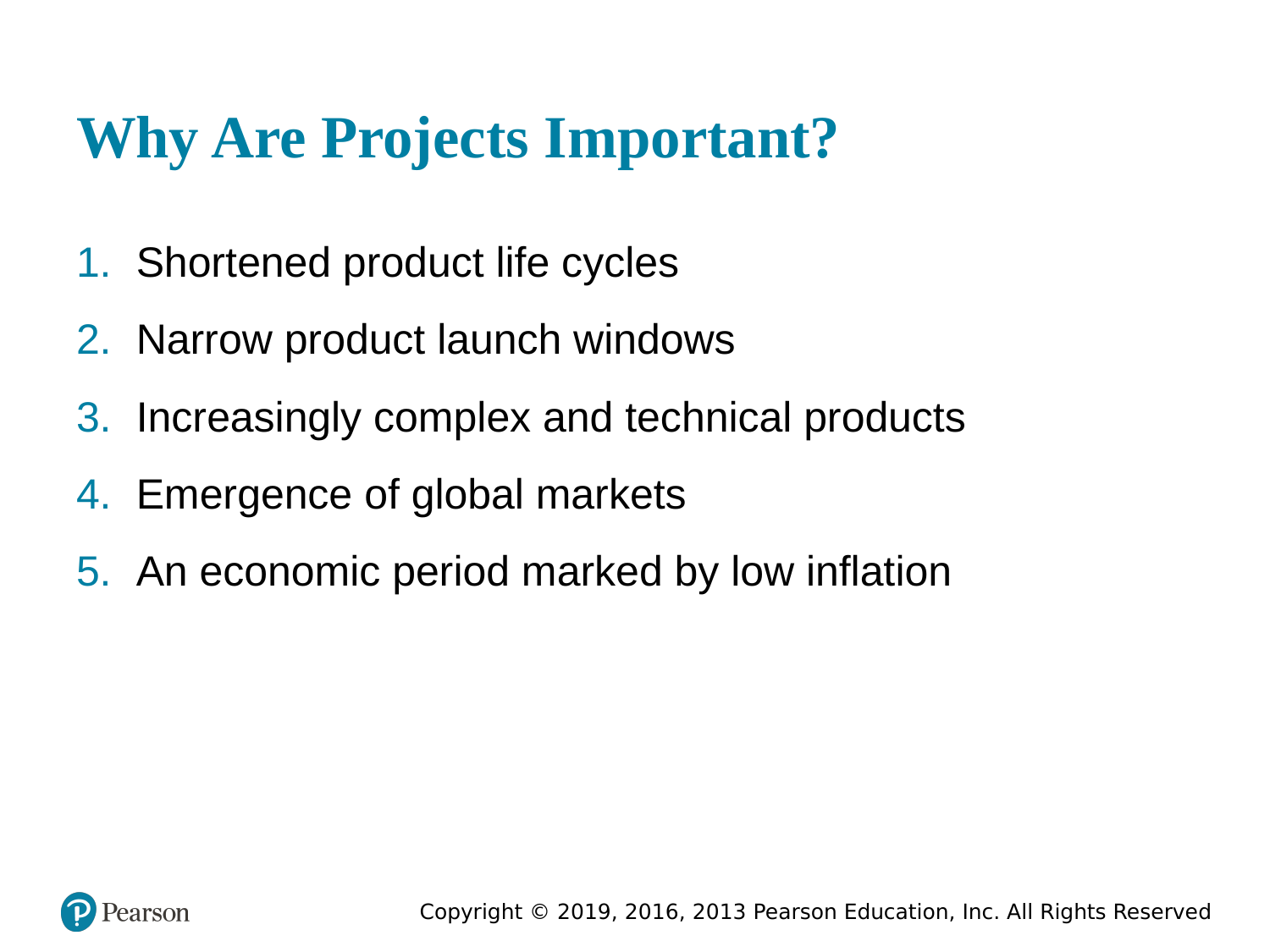

# Why Are Projects Important?
Shortened product life cycles
Narrow product launch windows
Increasingly complex and technical products
Emergence of global markets
An economic period marked by low inflation